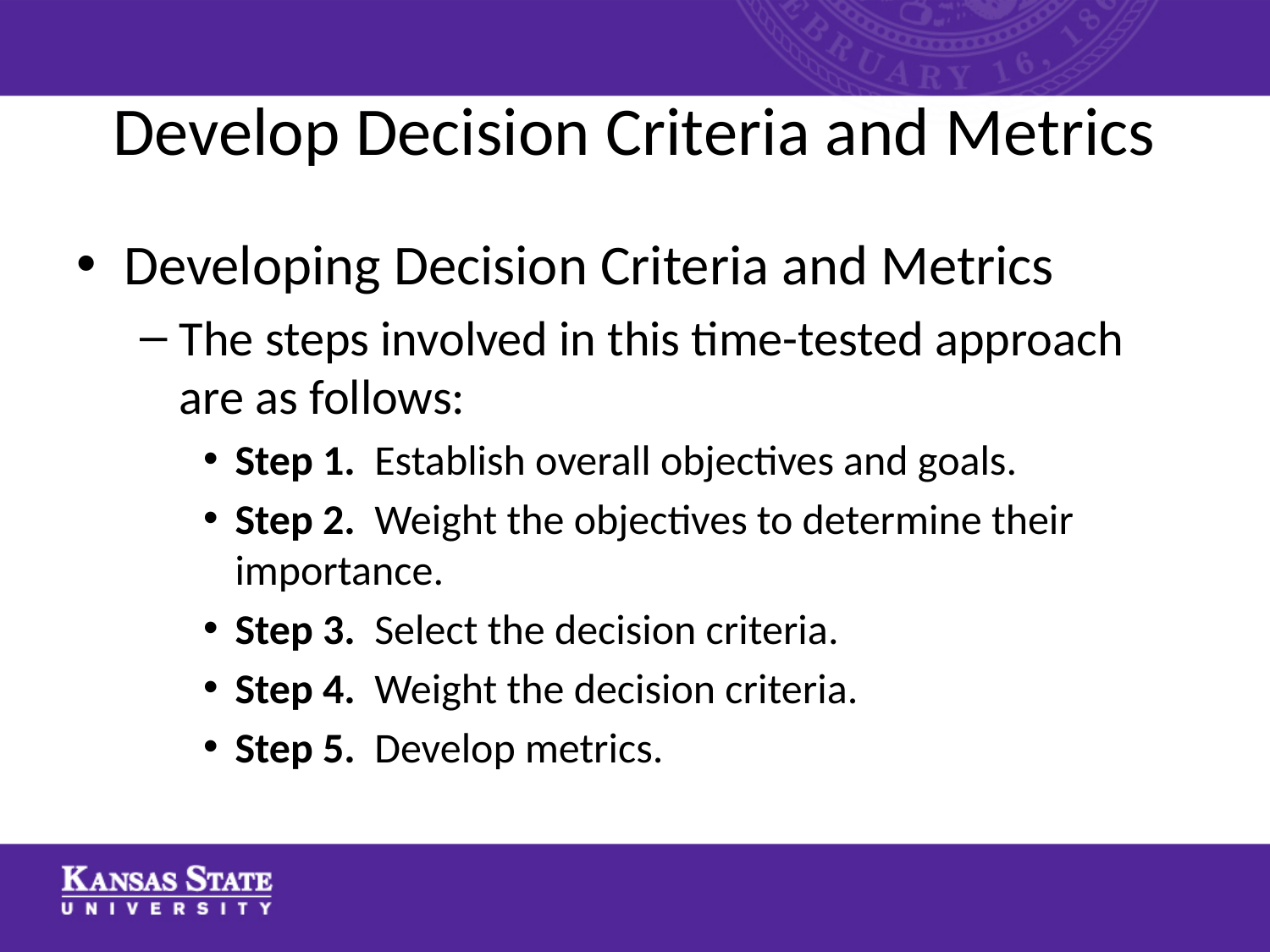

# Develop Decision Criteria and Metrics
Developing Decision Criteria and Metrics
The steps involved in this time-tested approach are as follows:
Step 1.  Establish overall objectives and goals.
Step 2.  Weight the objectives to determine their importance.
Step 3.  Select the decision criteria.
Step 4.  Weight the decision criteria.
Step 5.  Develop metrics.